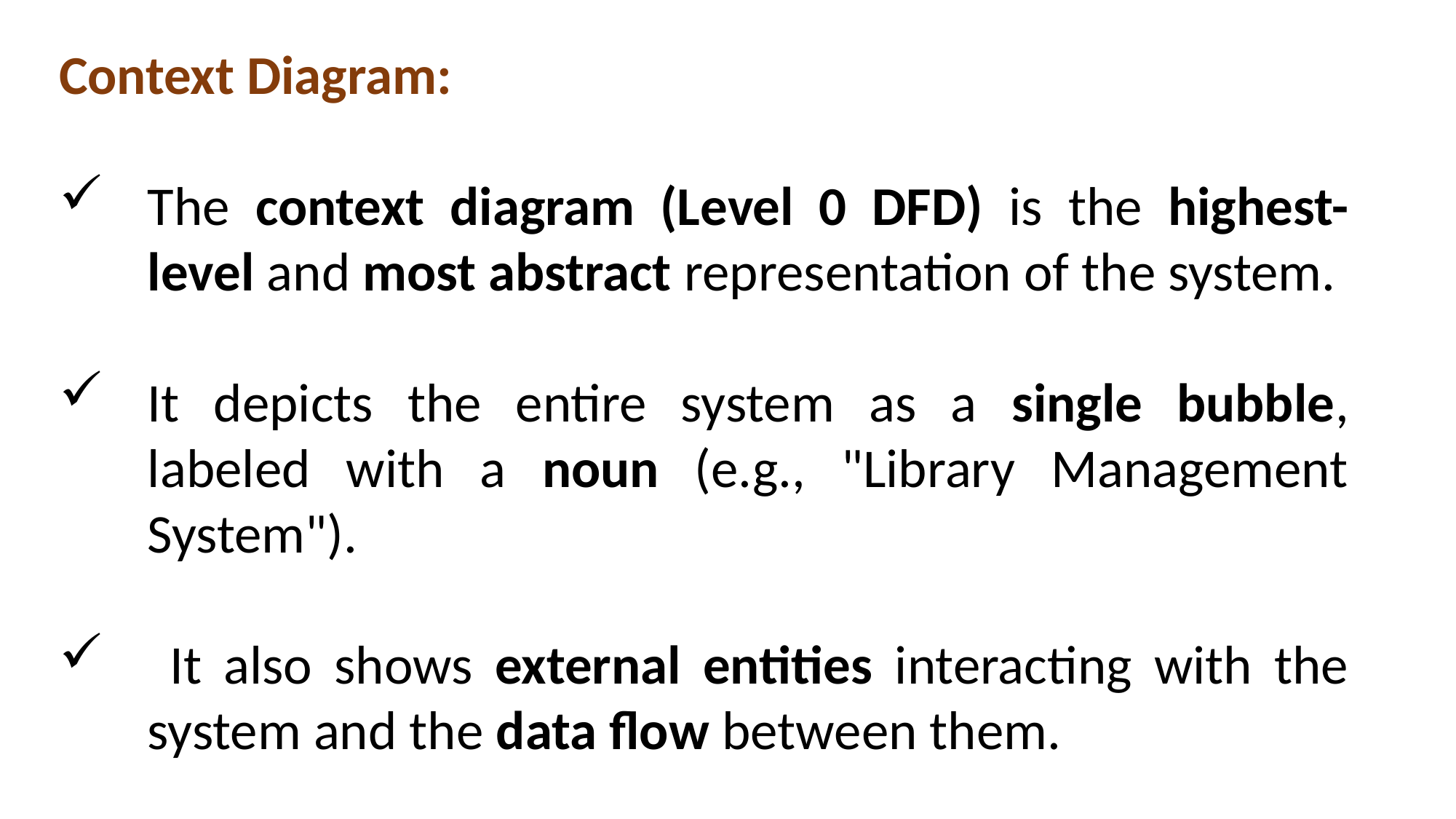

Context Diagram:

The context diagram (Level 0 DFD) is the highest-level and most abstract representation of the system.

It depicts the entire system as a single bubble, labeled with a noun (e.g., "Library Management System").

 It also shows external entities interacting with the system and the data flow between them.